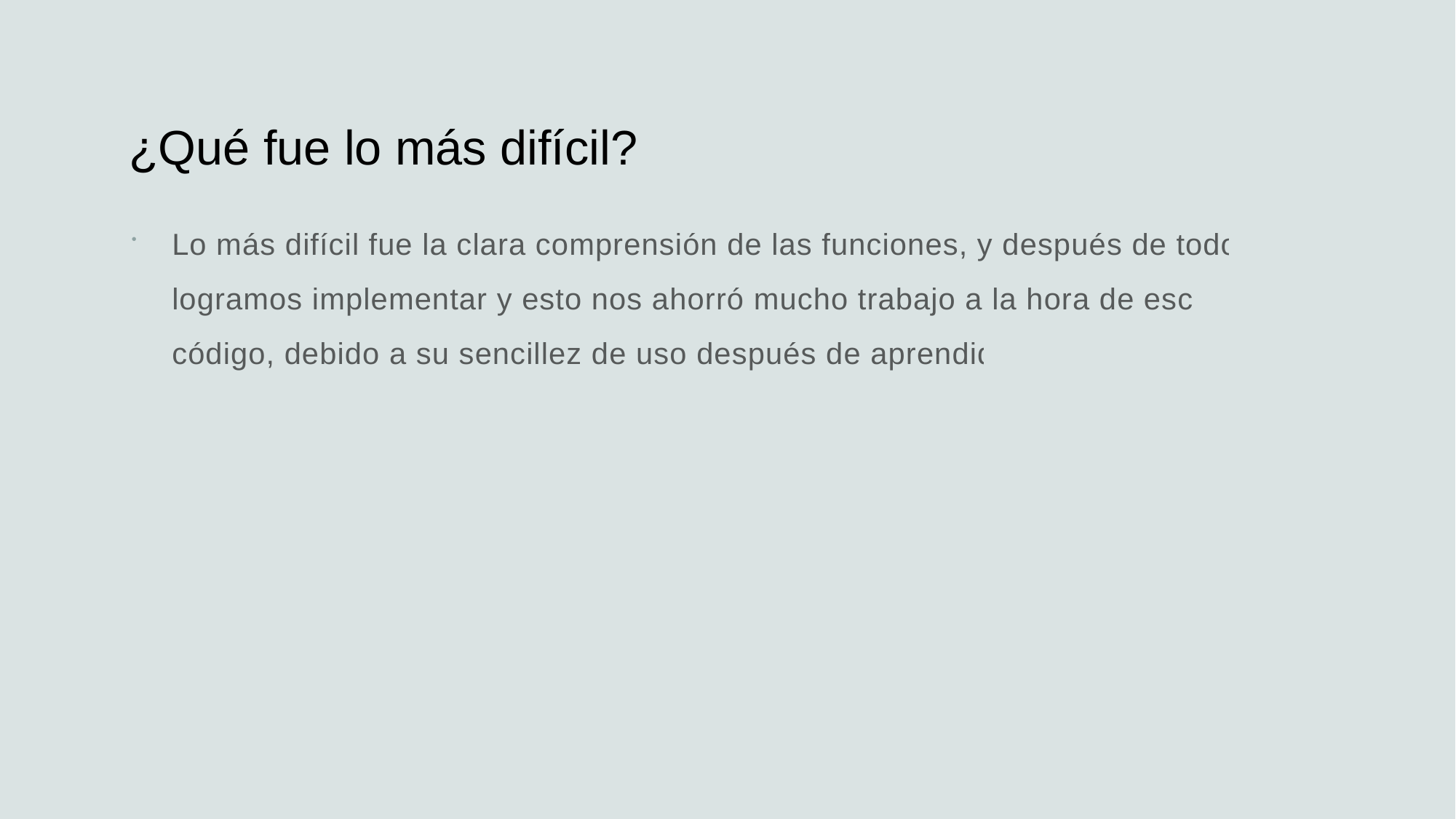

# ¿Qué fue lo más difícil?
Lo más difícil fue la clara comprensión de las funciones, y después de todo las logramos implementar y esto nos ahorró mucho trabajo a la hora de escribir código, debido a su sencillez de uso después de aprendidas